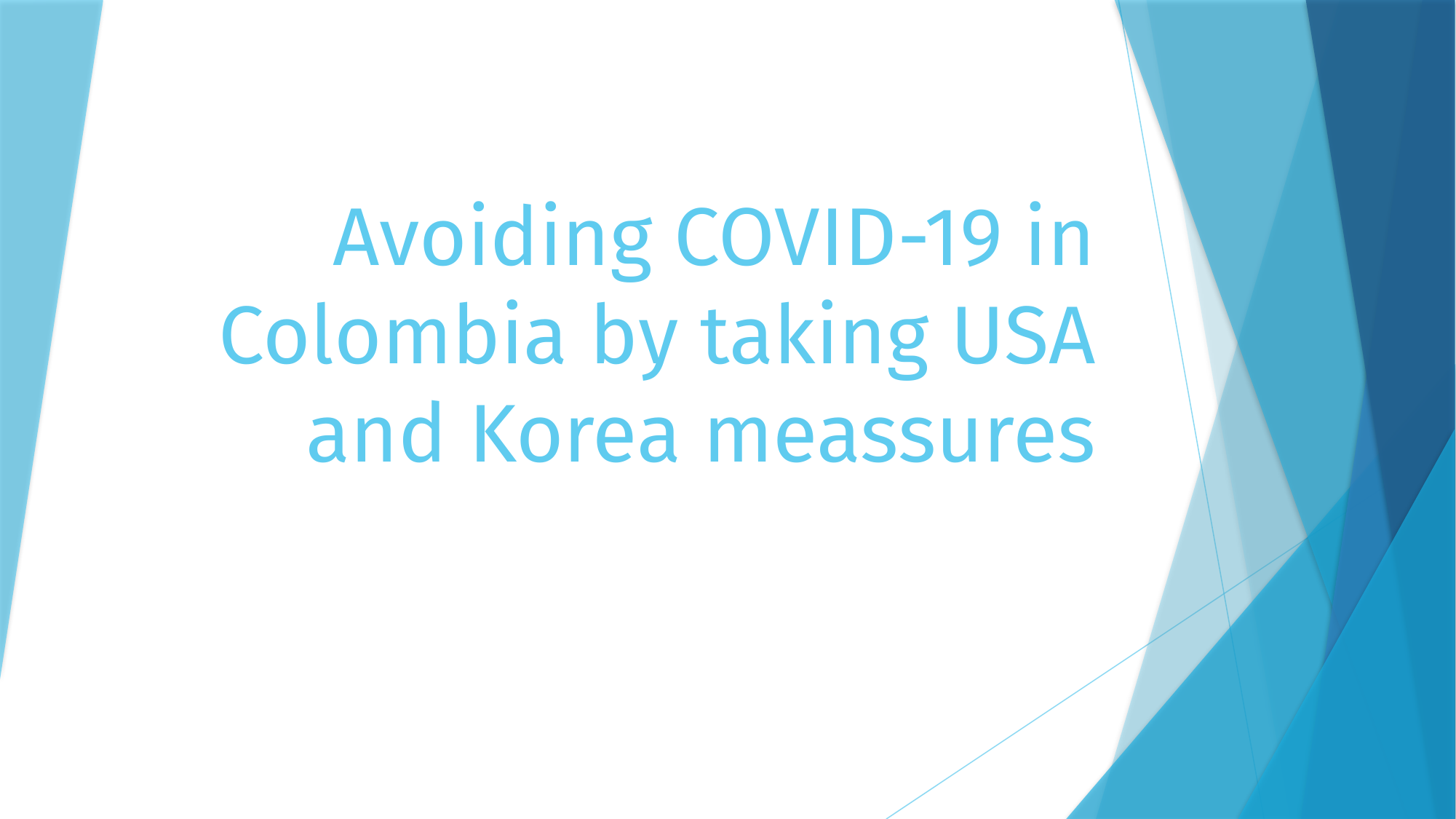

# Avoiding COVID-19 in Colombia by taking USA and Korea meassures